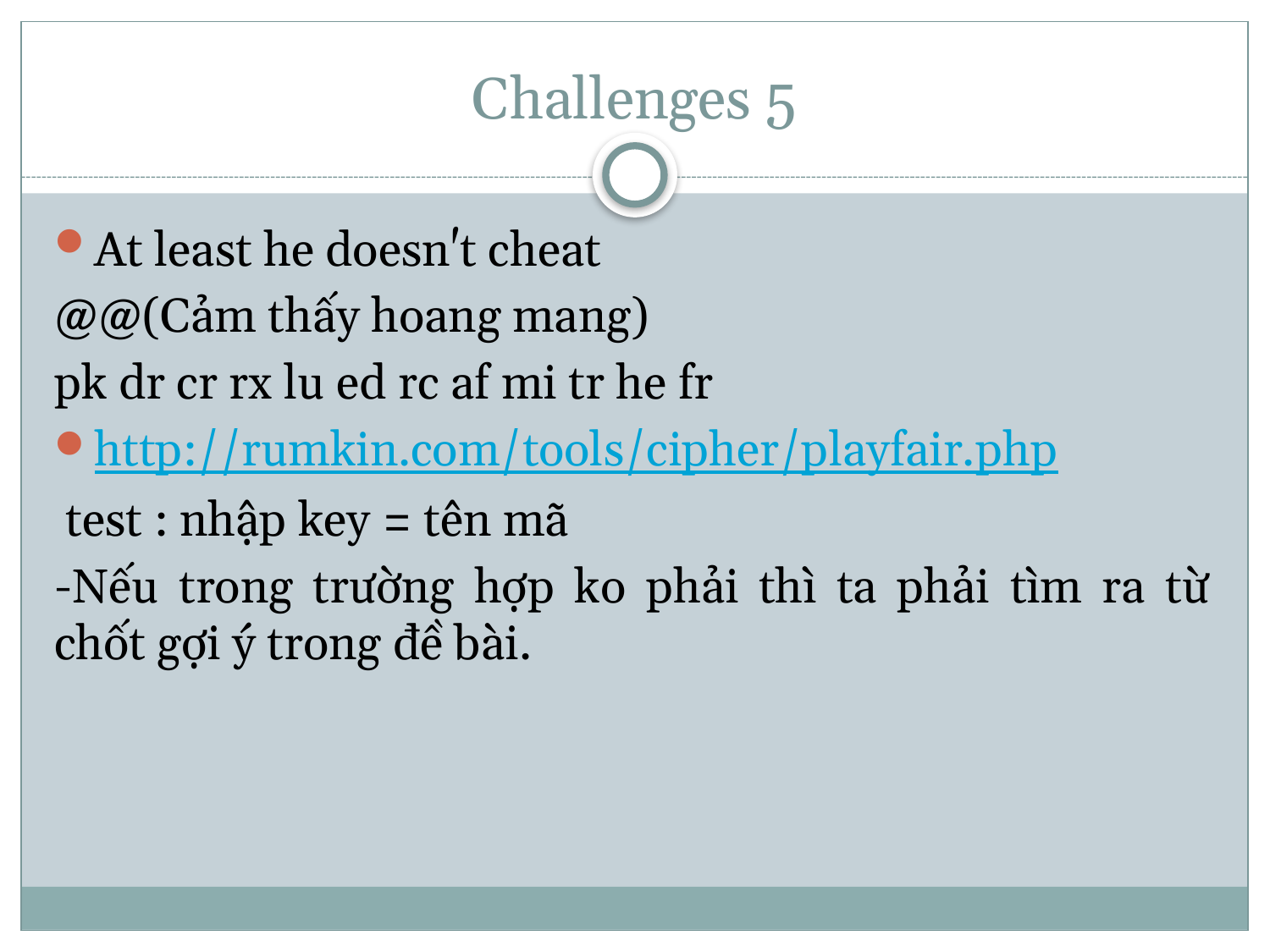

# Challenges 5
At least he doesn't cheat
@@(Cảm thấy hoang mang)
pk dr cr rx lu ed rc af mi tr he fr
http://rumkin.com/tools/cipher/playfair.php
 test : nhập key = tên mã
-Nếu trong trường hợp ko phải thì ta phải tìm ra từ chốt gợi ý trong đề bài.